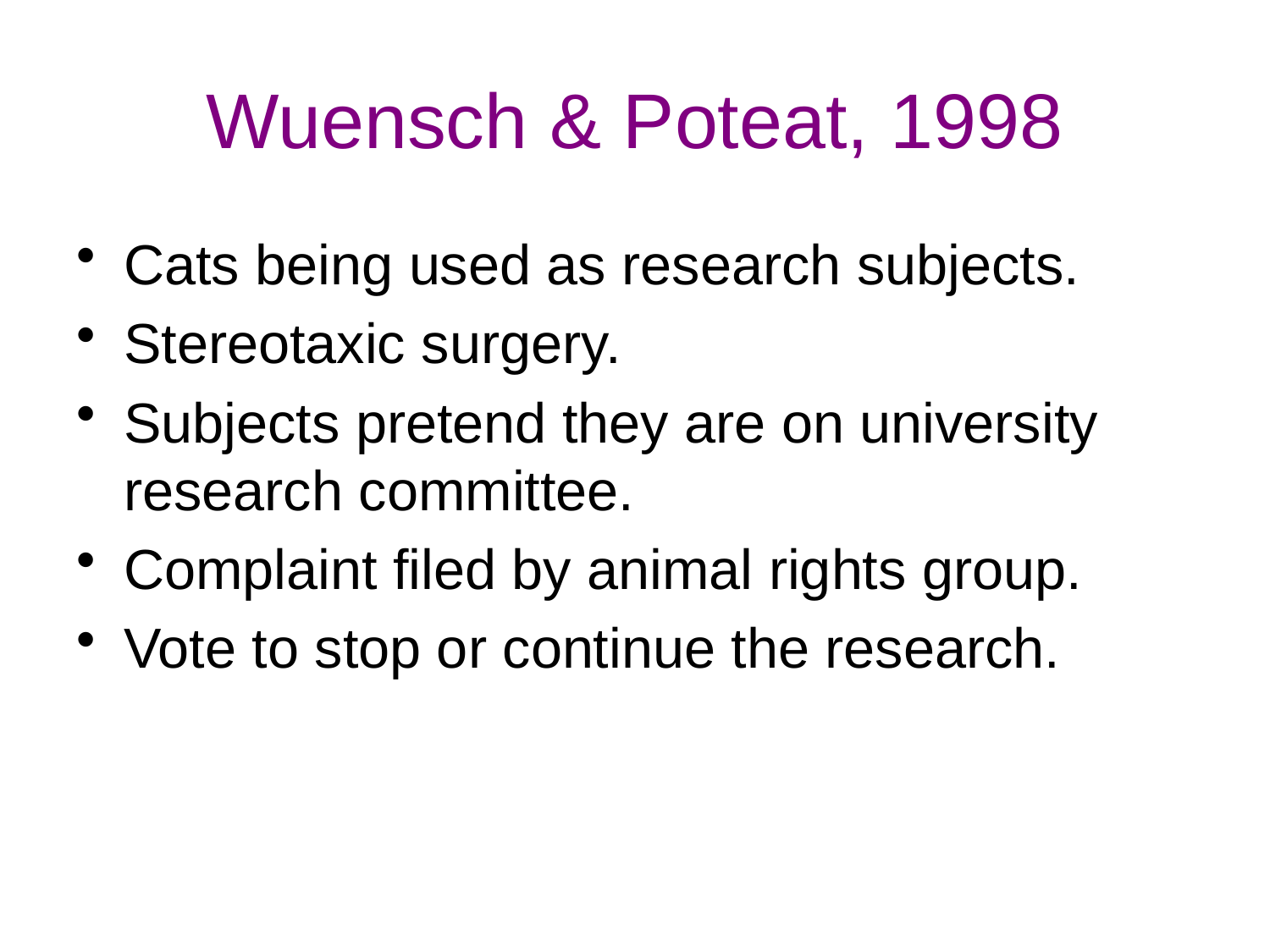

# Wuensch & Poteat, 1998
Cats being used as research subjects.
Stereotaxic surgery.
Subjects pretend they are on university research committee.
Complaint filed by animal rights group.
Vote to stop or continue the research.